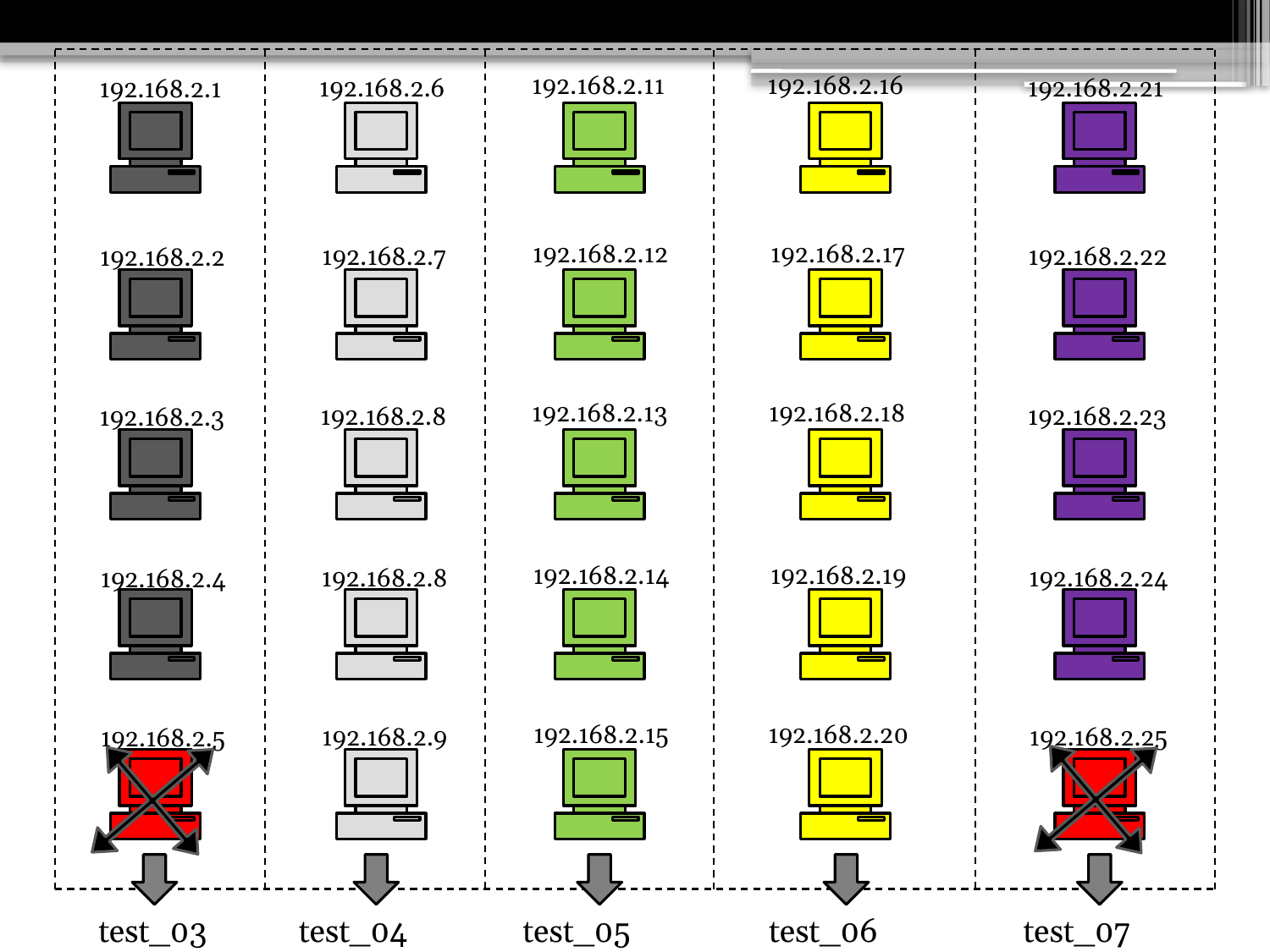

192.168.2.11
192.168.2.16
192.168.2.6
192.168.2.21
192.168.2.1

192.168.2.12
192.168.2.17
192.168.2.7
192.168.2.22
192.168.2.2

192.168.2.13
192.168.2.18
192.168.2.8
192.168.2.23
192.168.2.3

192.168.2.14
192.168.2.19
192.168.2.8
192.168.2.24
192.168.2.4

192.168.2.15
192.168.2.20
192.168.2.9
192.168.2.25
192.168.2.5

test_03
test_04
test_05
test_06
test_07